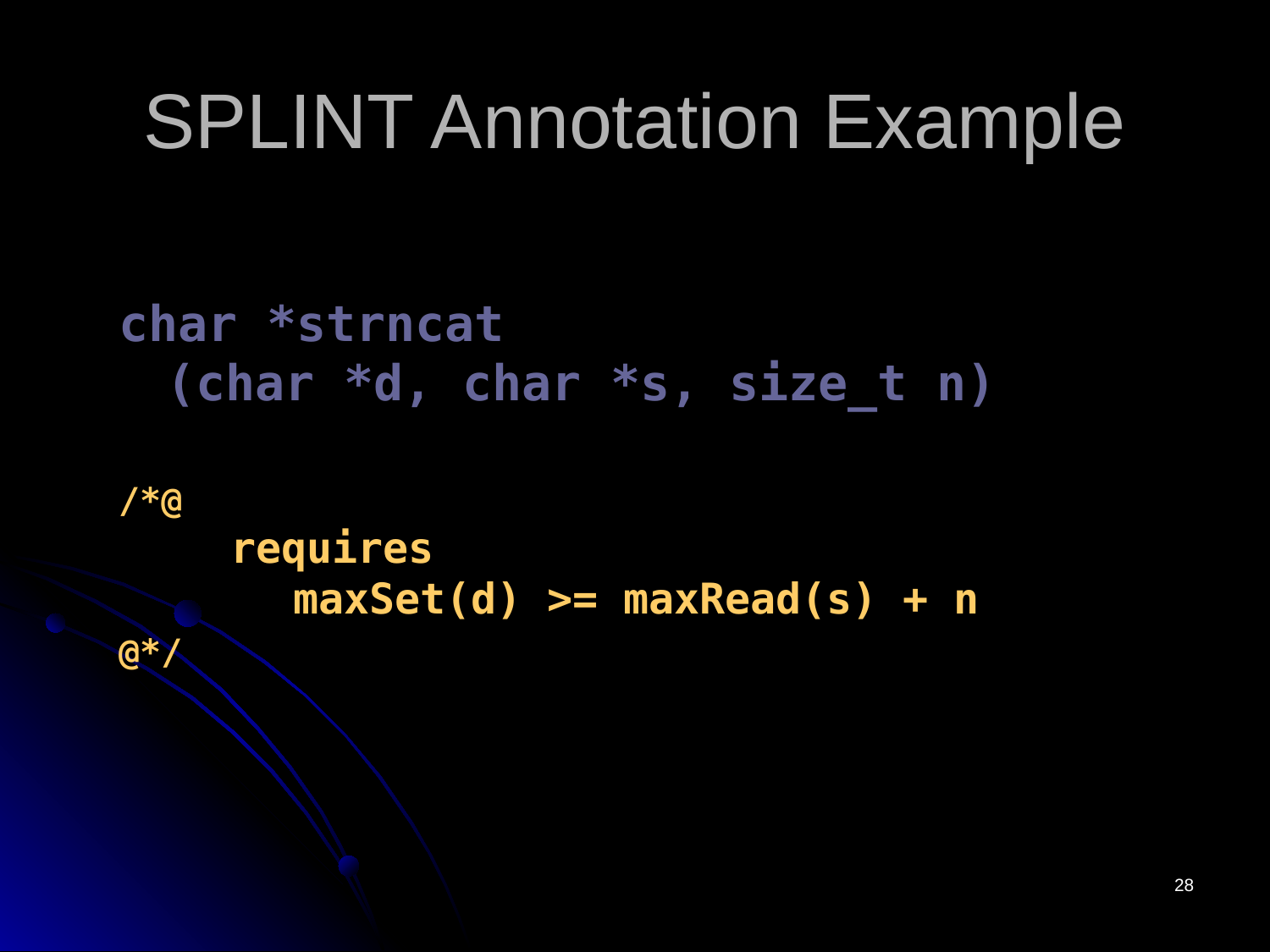

# SPLINT Annotation Example
char *strncat
(char *d, char *s, size_t n)
/*@
   requires
     maxSet(d) >= maxRead(s) + n
@*/
28